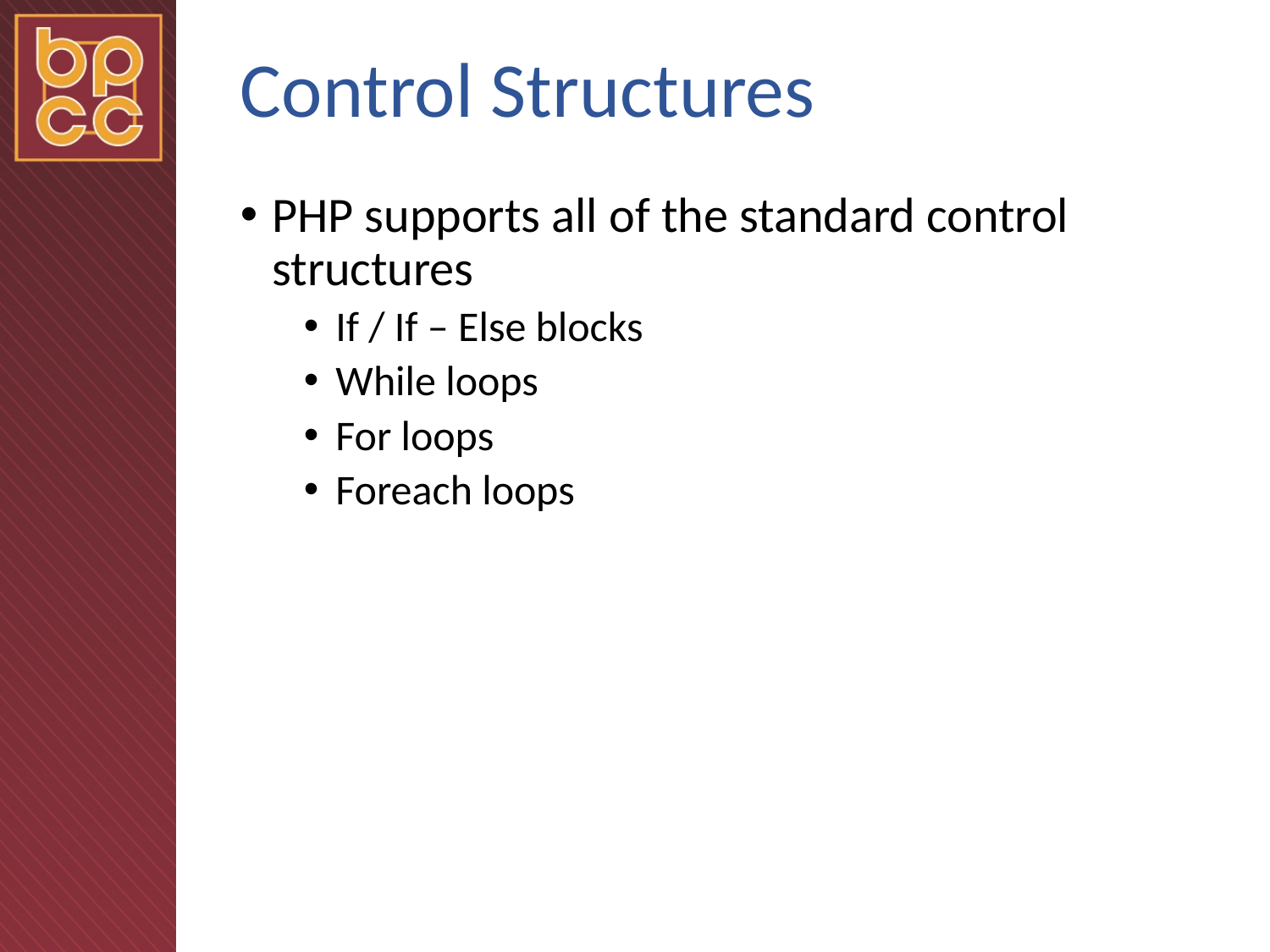

# Control Structures
PHP supports all of the standard control structures
If / If – Else blocks
While loops
For loops
Foreach loops